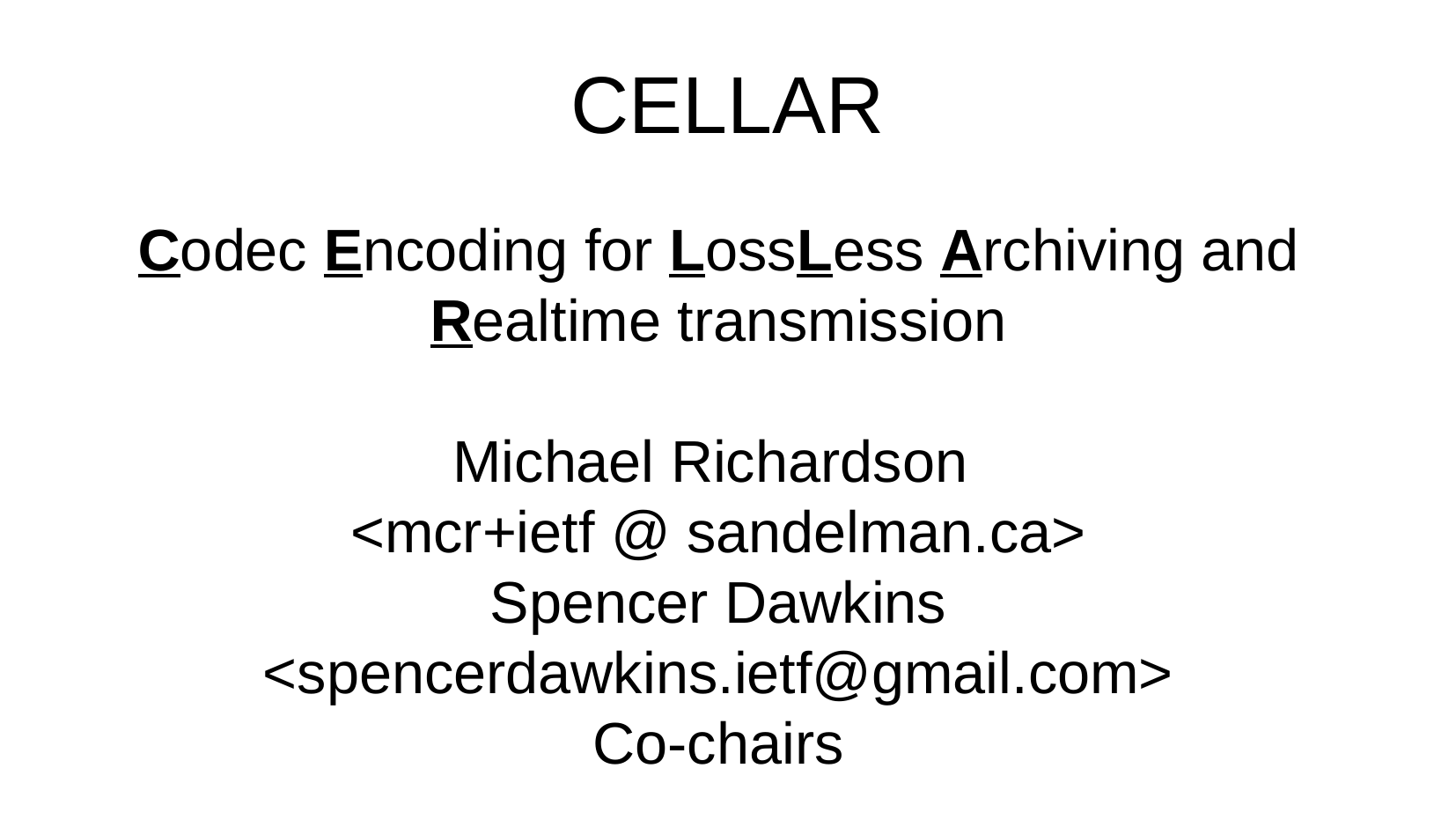

CELLAR
Codec Encoding for LossLess Archiving and Realtime transmission

Michael Richardson
<mcr+ietf @ sandelman.ca>
Spencer Dawkins <spencerdawkins.ietf@gmail.com>
Co-chairs